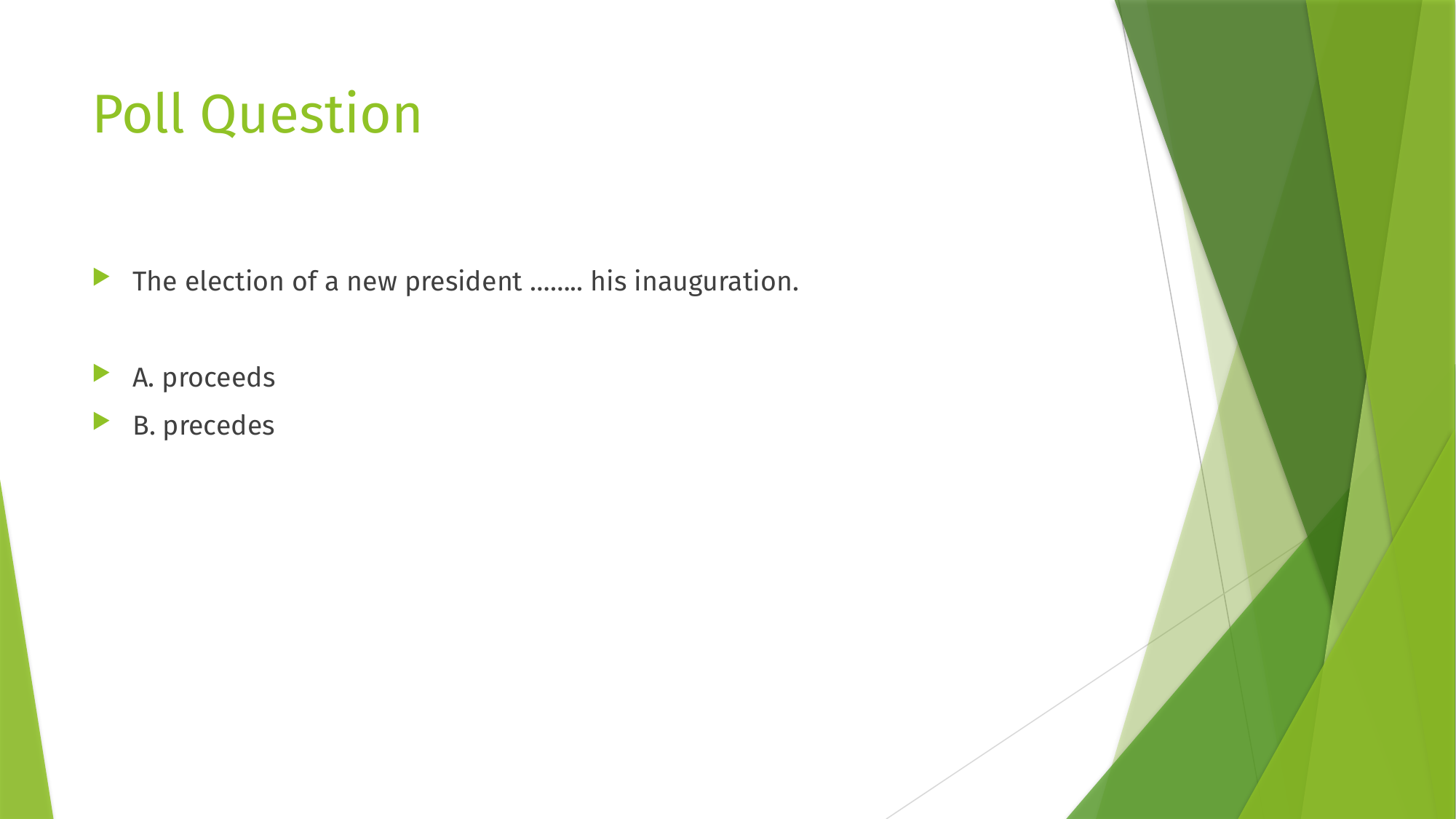

# Poll Question
The election of a new president …….. his inauguration.

A. proceeds
B. precedes